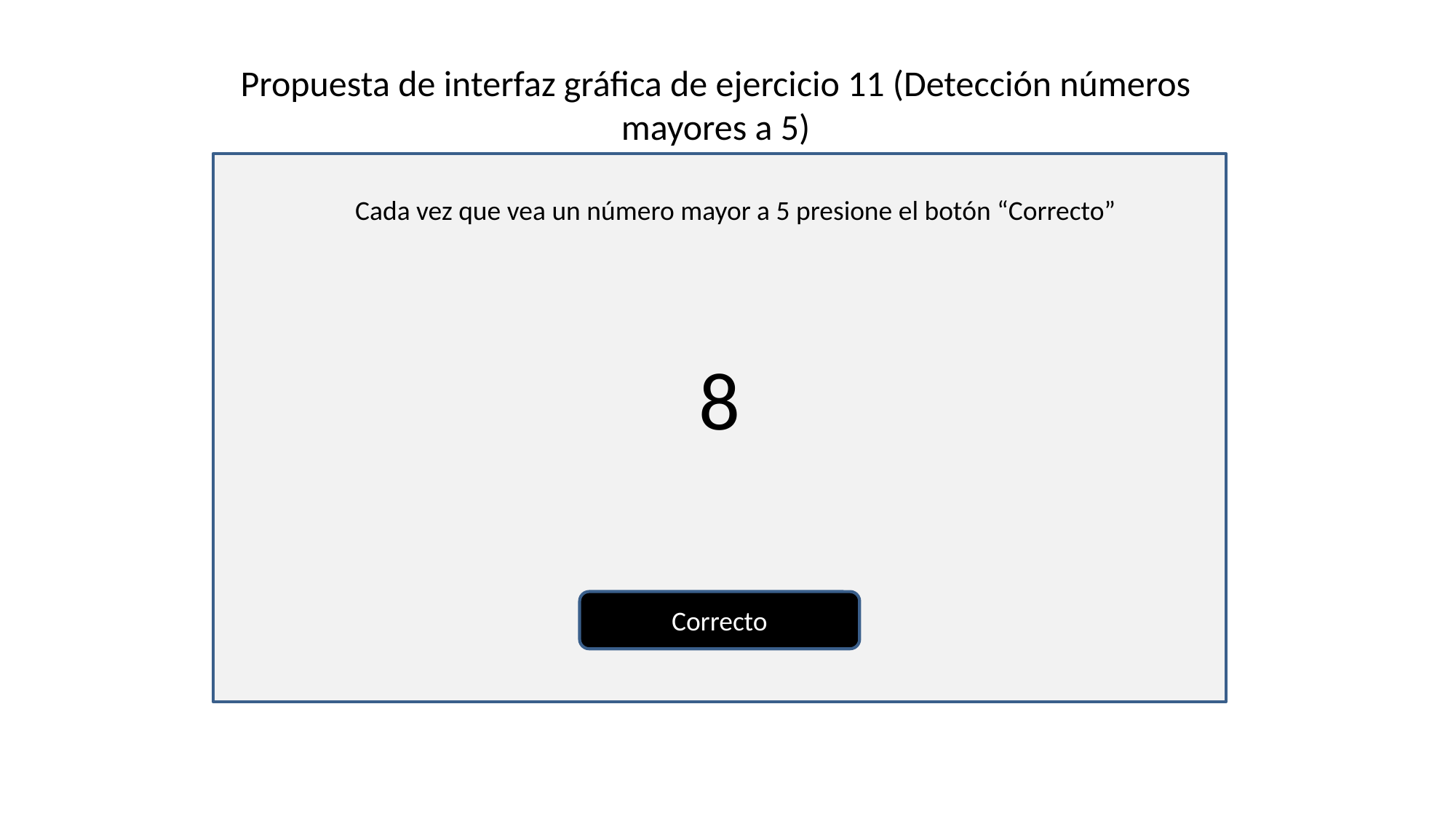

Propuesta de interfaz gráfica de ejercicio 11 (Detección números mayores a 5)

Cada vez que vea un número mayor a 5 presione el botón “Correcto”
8
Correcto